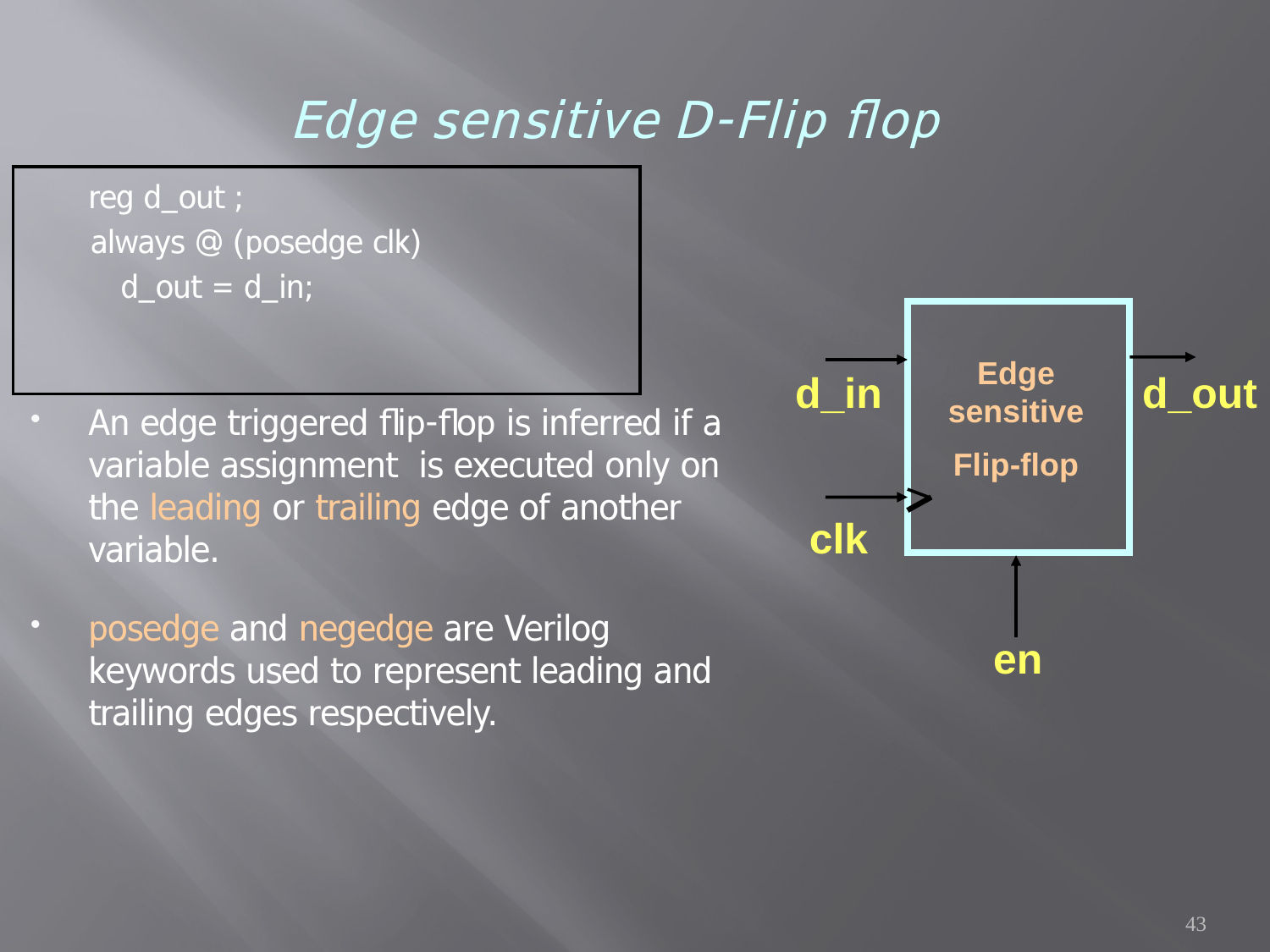

# Edge sensitive D-Flip flop

    	reg d_out ;
      always @ (posedge clk)
         d_out = d_in;

An edge triggered flip-flop is inferred if a variable assignment  is executed only on the leading or trailing edge of another variable.

posedge and negedge are Verilog keywords used to represent leading and trailing edges respectively.

Edge sensitive
Flip-flop

d_in

d_out

clk

en
43